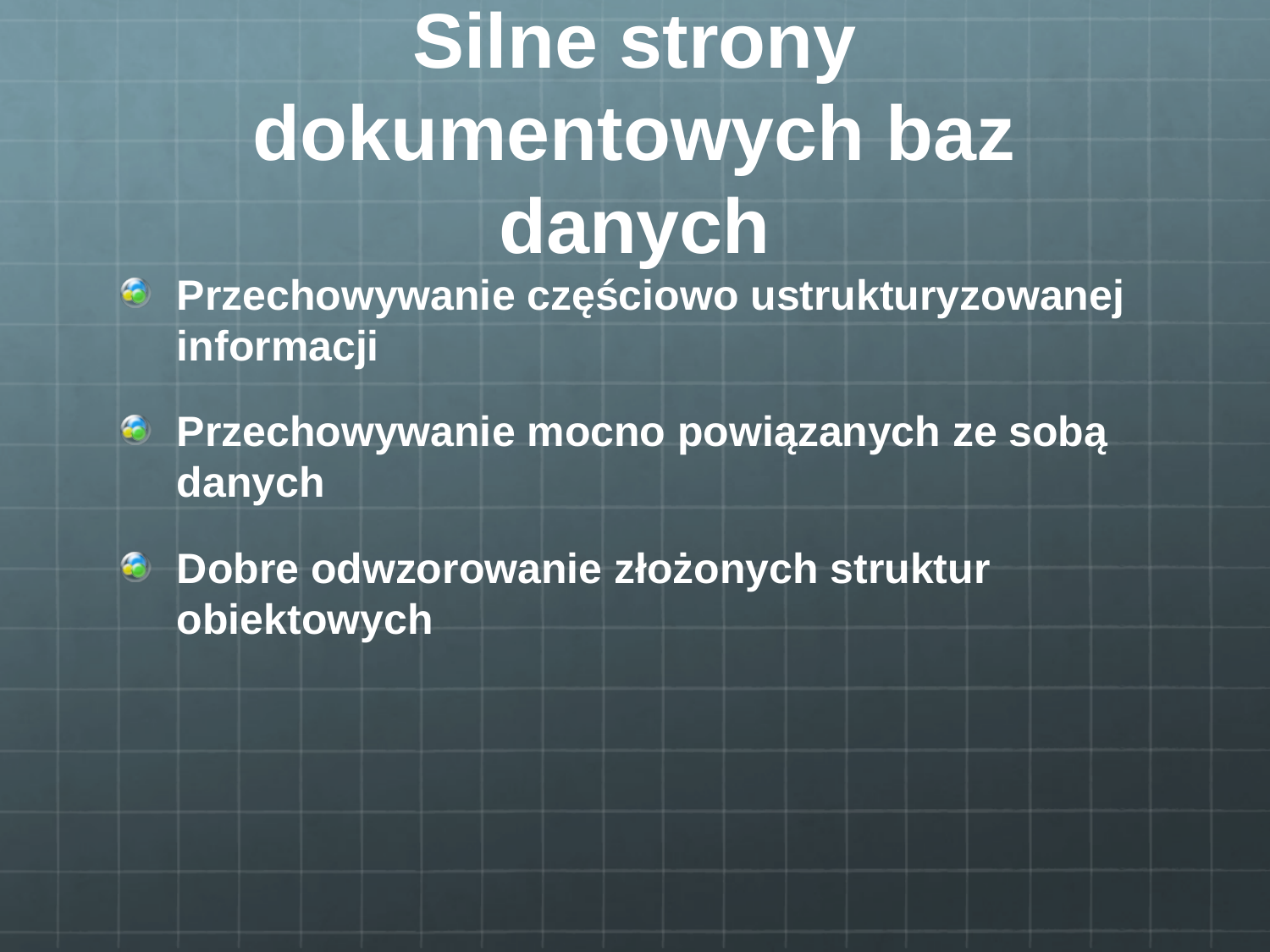

# Silne strony dokumentowych baz danych
Przechowywanie częściowo ustrukturyzowanej informacji
Przechowywanie mocno powiązanych ze sobą danych
Dobre odwzorowanie złożonych struktur obiektowych